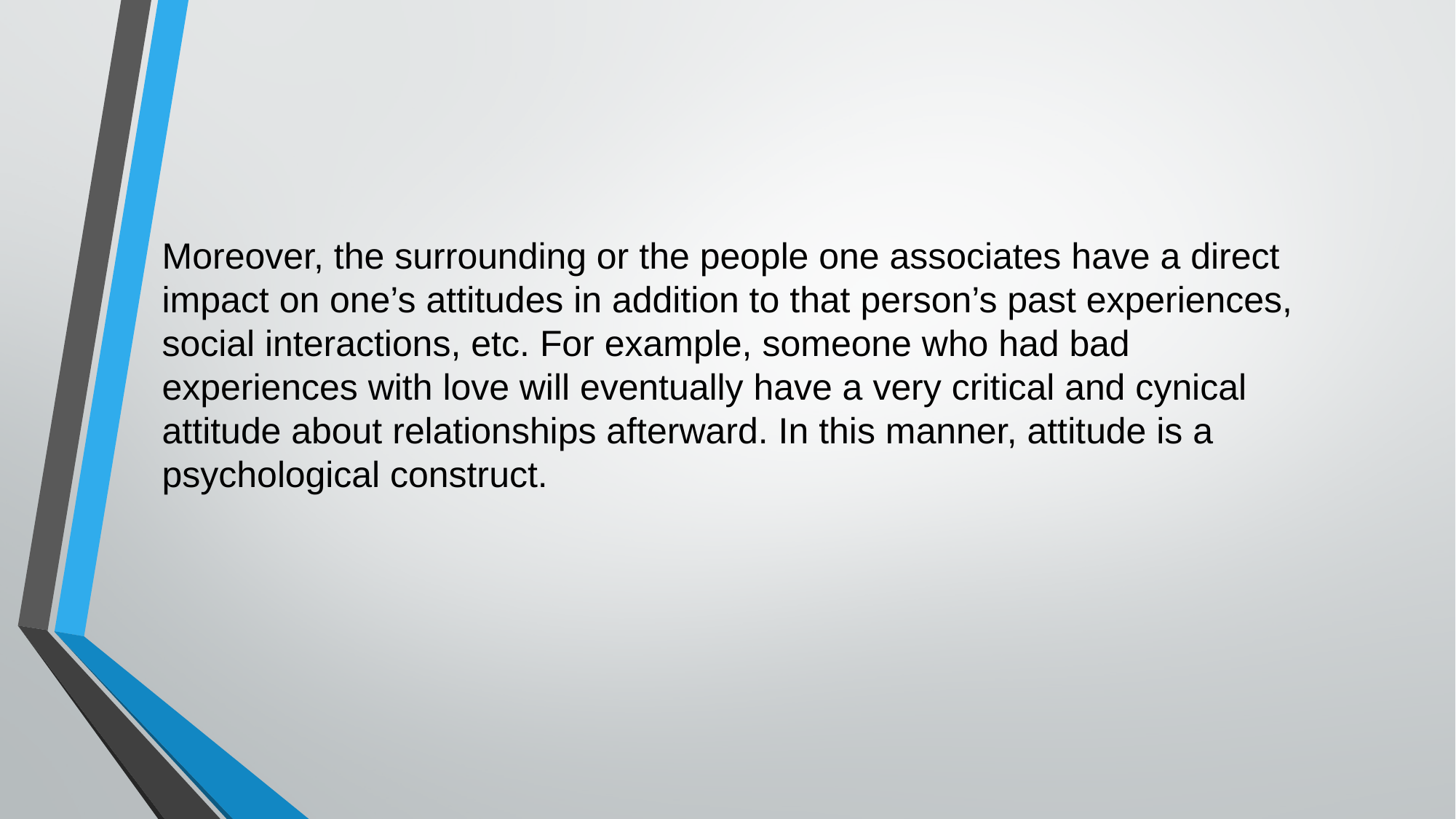

Moreover, the surrounding or the people one associates have a direct impact on one’s attitudes in addition to that person’s past experiences, social interactions, etc. For example, someone who had bad experiences with love will eventually have a very critical and cynical attitude about relationships afterward. In this manner, attitude is a psychological construct.